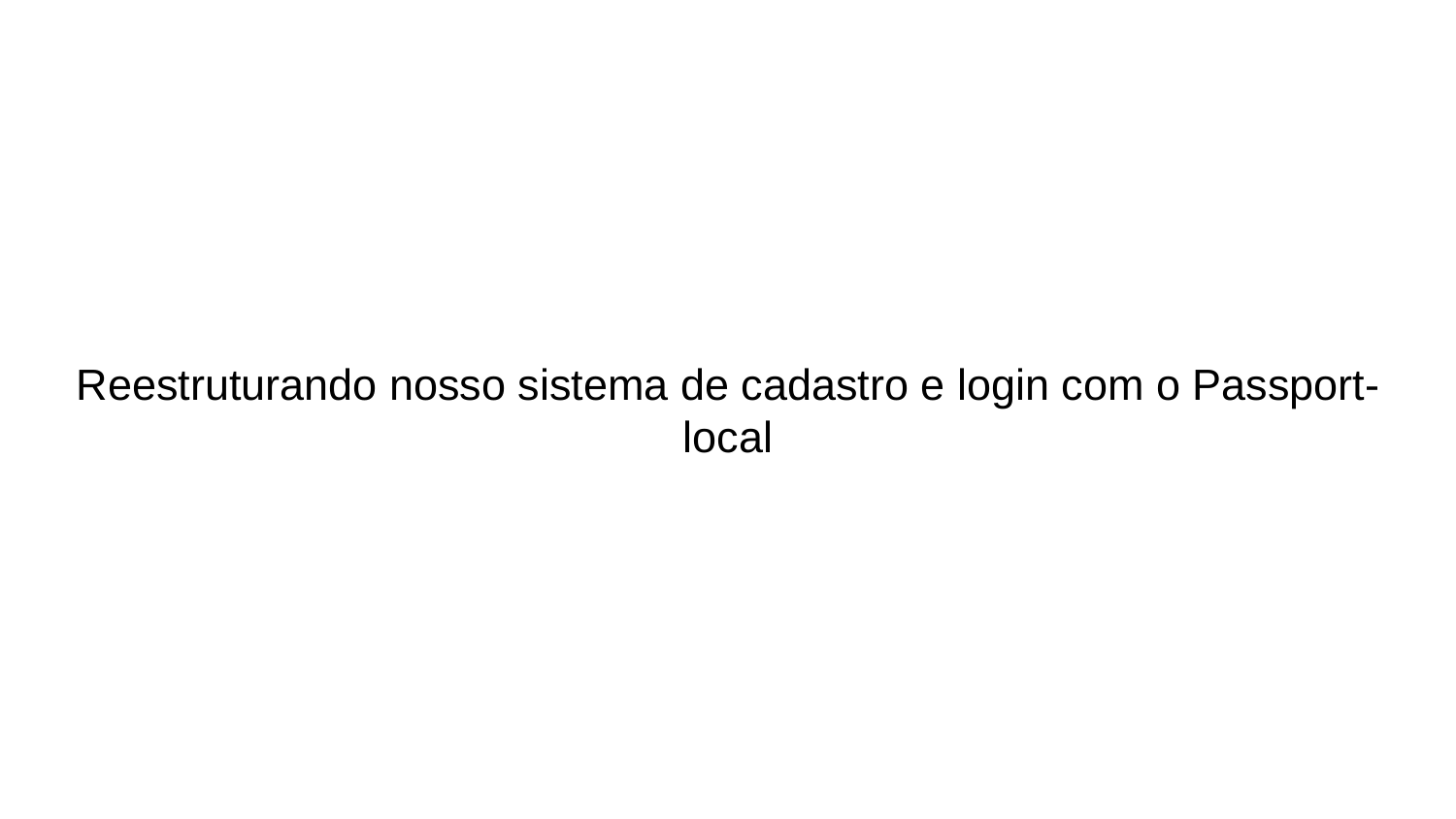

# Reestruturando nosso sistema de cadastro e login com o Passport-local